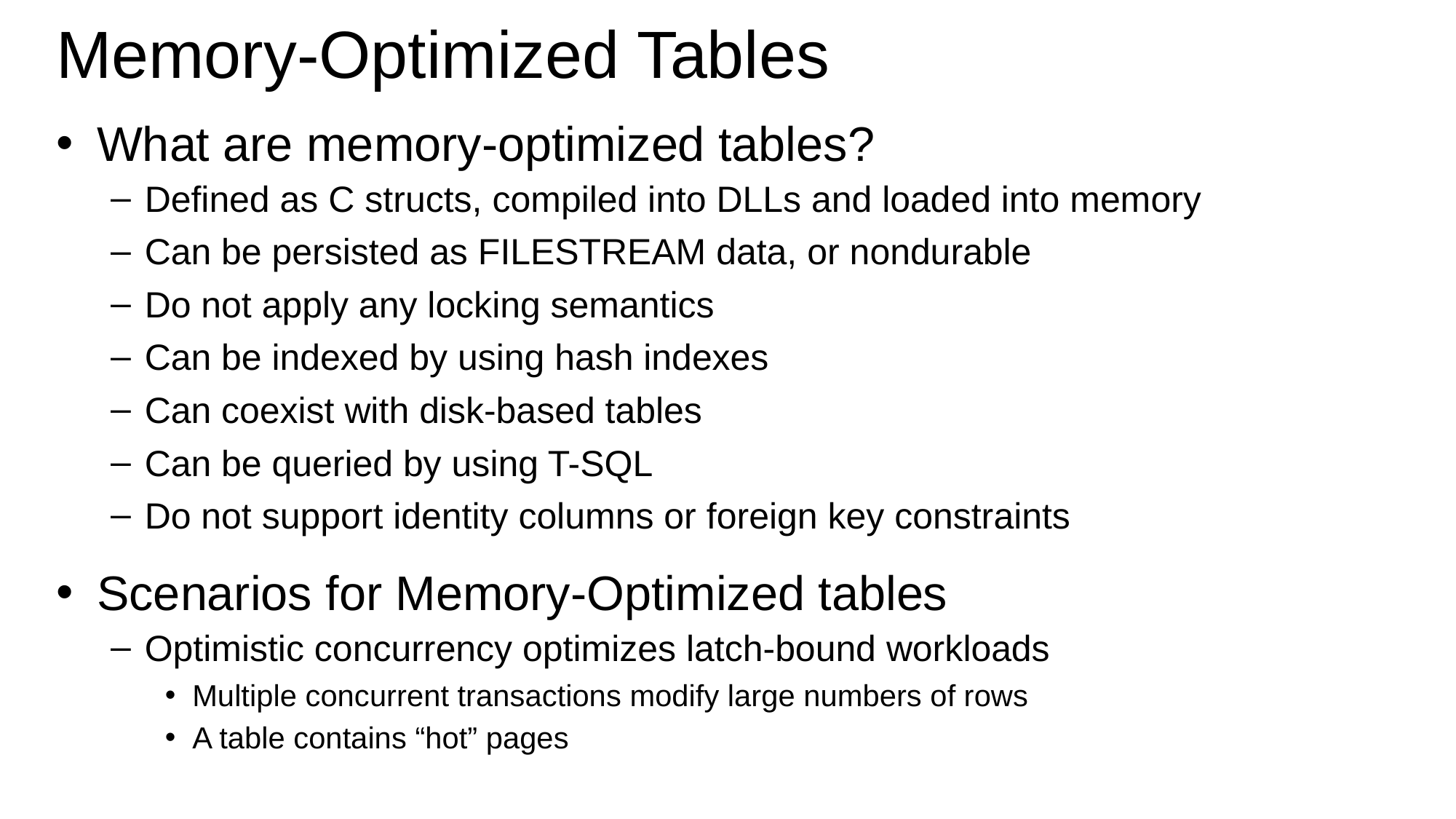

# Memory-Optimized Tables
What are memory-optimized tables?
Defined as C structs, compiled into DLLs and loaded into memory
Can be persisted as FILESTREAM data, or nondurable
Do not apply any locking semantics
Can be indexed by using hash indexes
Can coexist with disk-based tables
Can be queried by using T-SQL
Do not support identity columns or foreign key constraints
Scenarios for Memory-Optimized tables
Optimistic concurrency optimizes latch-bound workloads
Multiple concurrent transactions modify large numbers of rows
A table contains “hot” pages